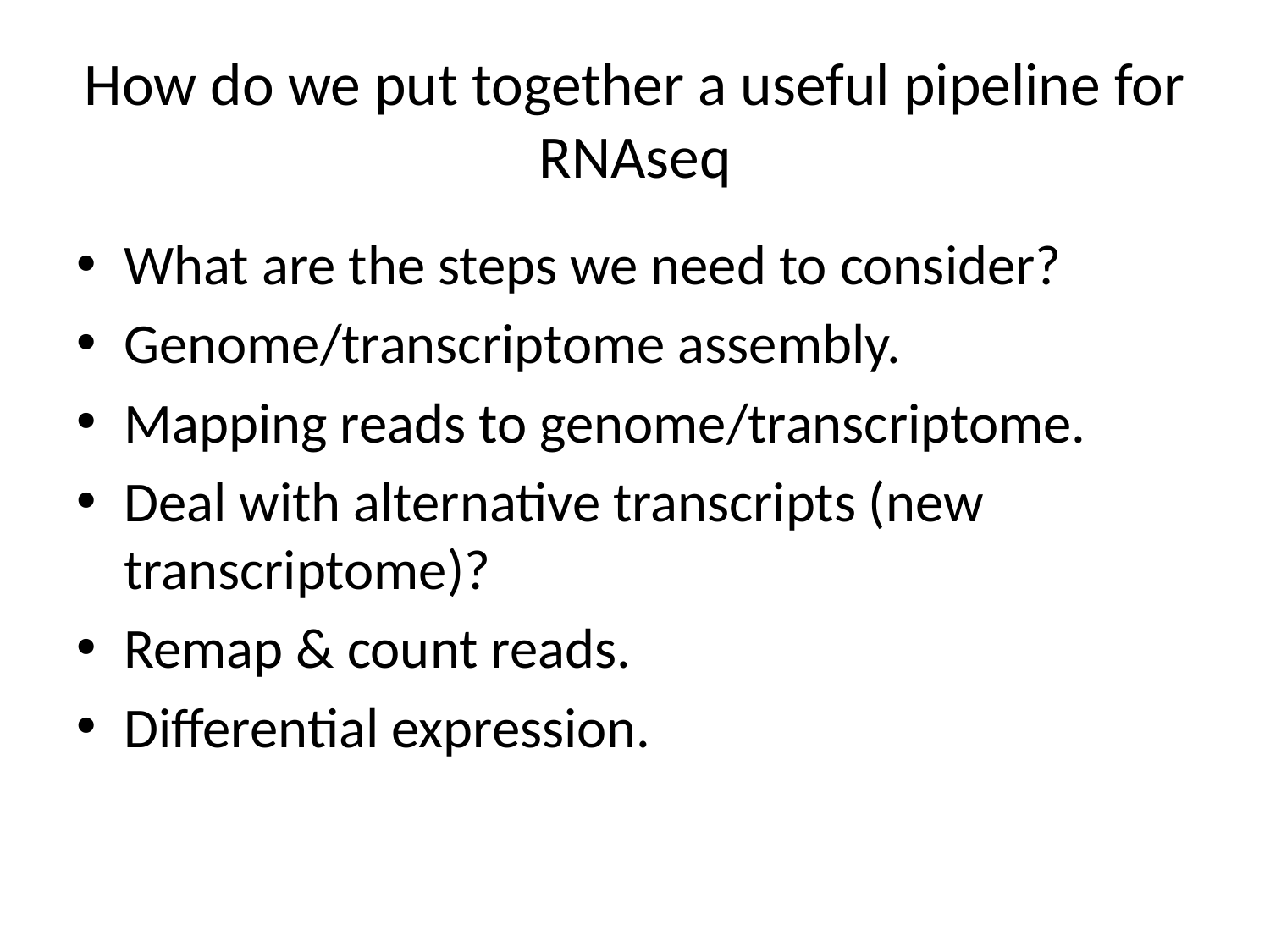

# How do we put together a useful pipeline for RNAseq
What are the steps we need to consider?
Genome/transcriptome assembly.
Mapping reads to genome/transcriptome.
Deal with alternative transcripts (new transcriptome)?
Remap & count reads.
Differential expression.